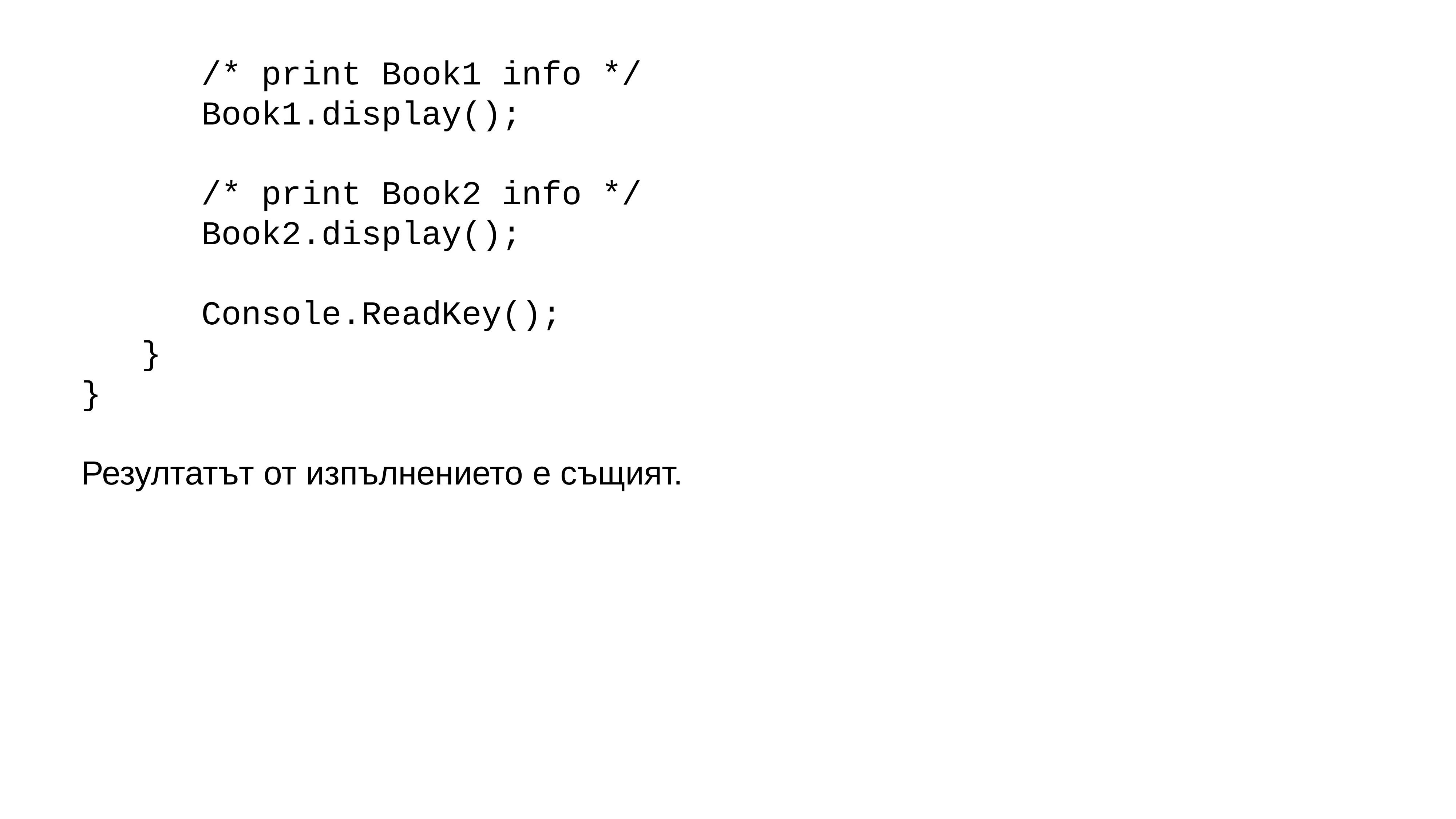

/* print Book1 info */
      Book1.display();

      /* print Book2 info */
      Book2.display();

      Console.ReadKey();
   }
}

Резултатът от изпълнението е същият.